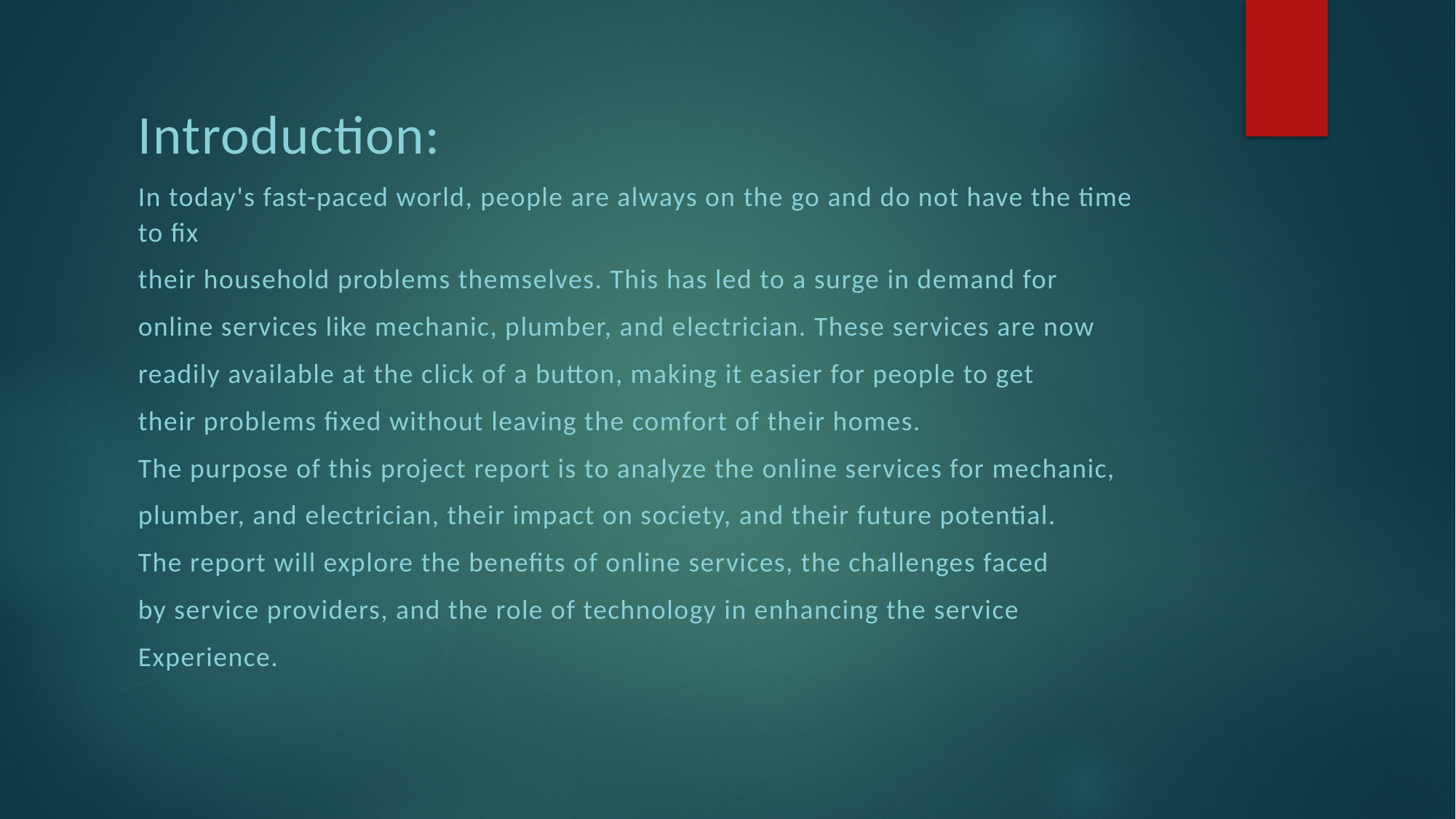

Introduction:
In today's fast-paced world, people are always on the go and do not have the time to fix
their household problems themselves. This has led to a surge in demand for
online services like mechanic, plumber, and electrician. These services are now
readily available at the click of a button, making it easier for people to get
their problems fixed without leaving the comfort of their homes.
The purpose of this project report is to analyze the online services for mechanic,
plumber, and electrician, their impact on society, and their future potential.
The report will explore the benefits of online services, the challenges faced
by service providers, and the role of technology in enhancing the service
Experience.